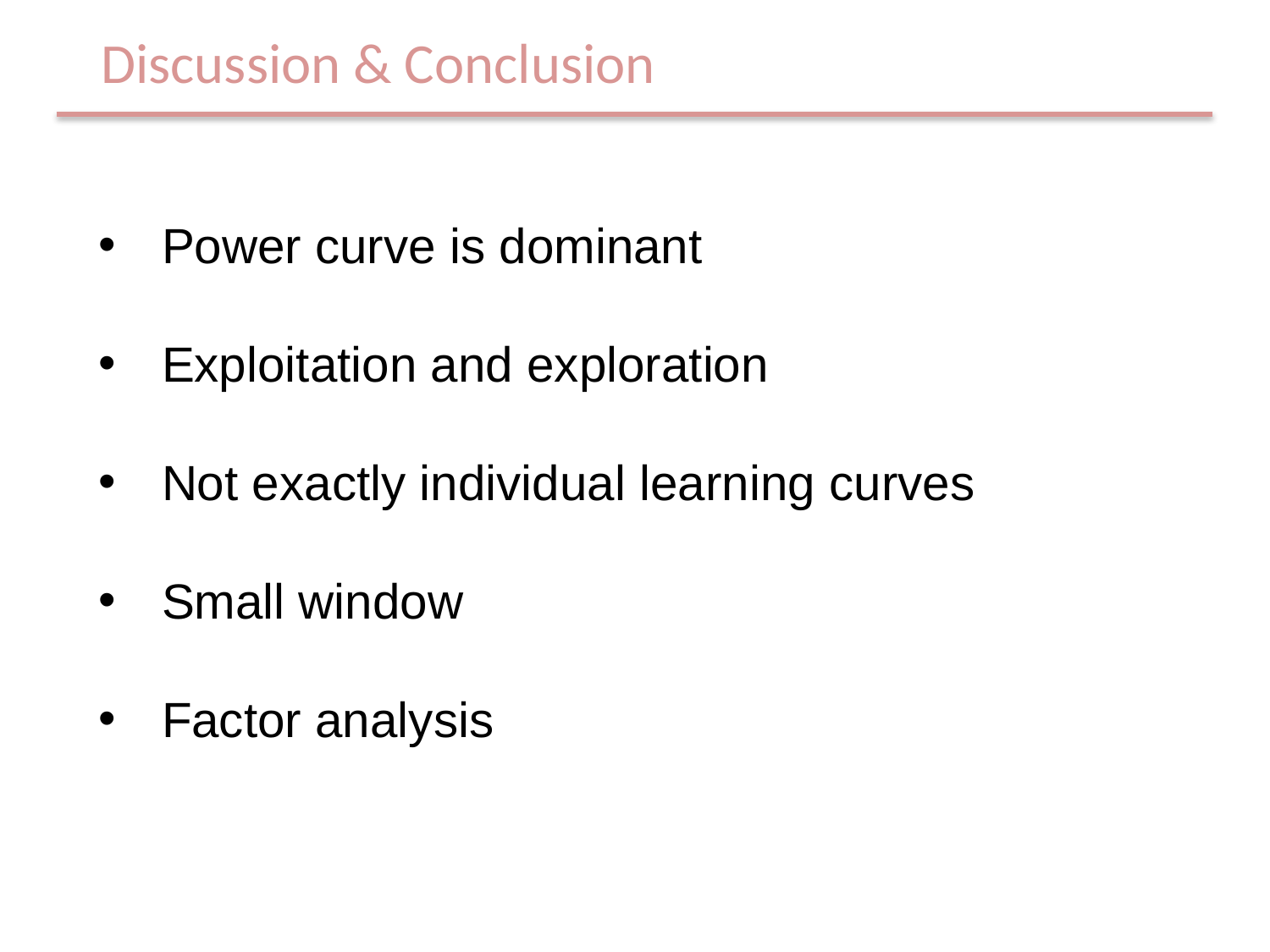

Discussion & Conclusion
Power curve is dominant

Exploitation and exploration

Not exactly individual learning curves

Small window

Factor analysis